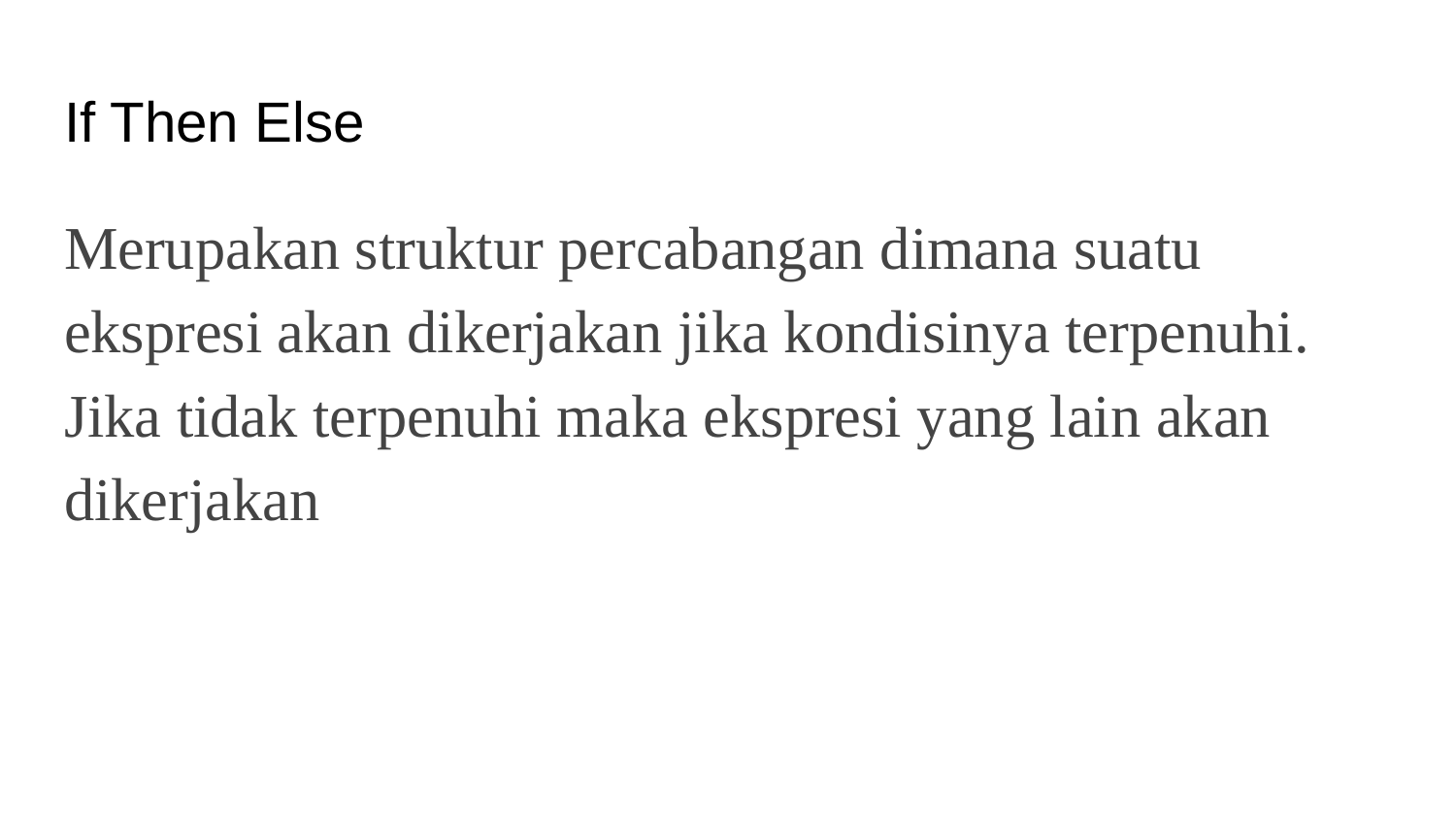

# If Then Else
Merupakan struktur percabangan dimana suatu ekspresi akan dikerjakan jika kondisinya terpenuhi. Jika tidak terpenuhi maka ekspresi yang lain akan dikerjakan